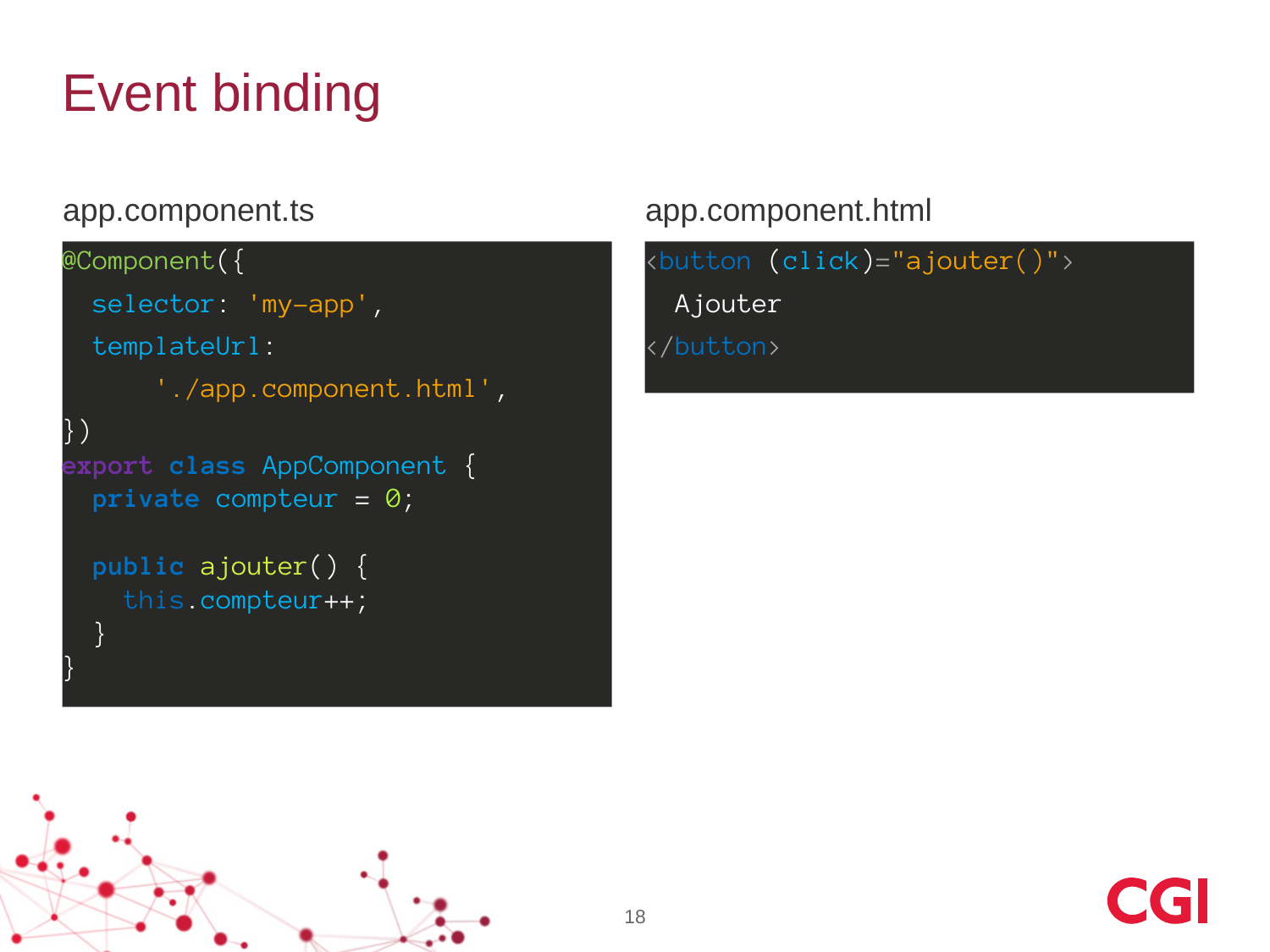

# Event binding
app.component.ts
app.component.html
@Component({
  selector: 'my-app',
  templateUrl:
      './app.component.html',
})
export class AppComponent {
  private compteur = 0;

  public ajouter() {
    this.compteur++;
  }
}
<button (click)="ajouter()">
  Ajouter
</button>
18